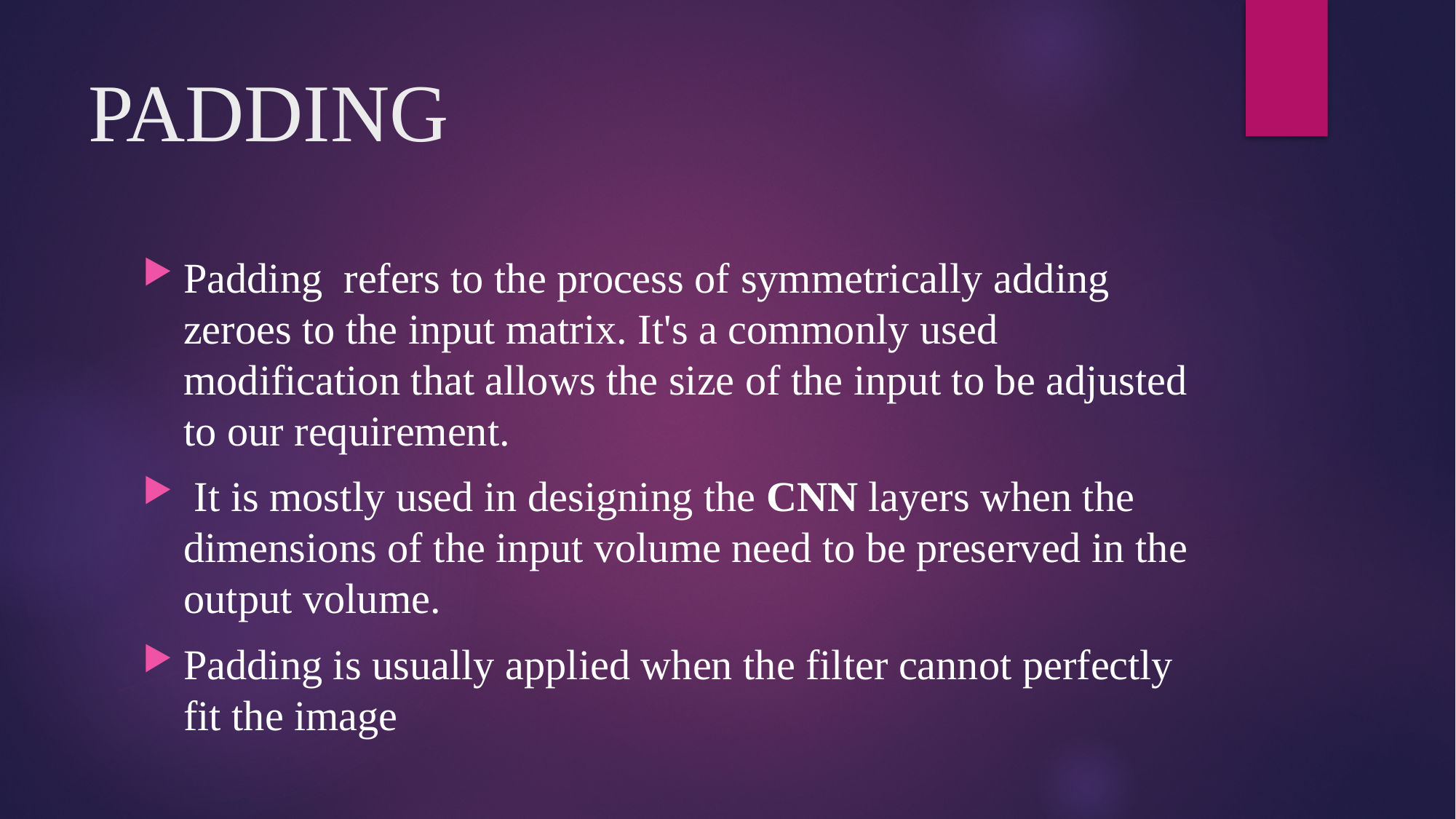

# PADDING
Padding  refers to the process of symmetrically adding zeroes to the input matrix. It's a commonly used modification that allows the size of the input to be adjusted to our requirement.
 It is mostly used in designing the CNN layers when the dimensions of the input volume need to be preserved in the output volume.
Padding is usually applied when the filter cannot perfectly fit the image